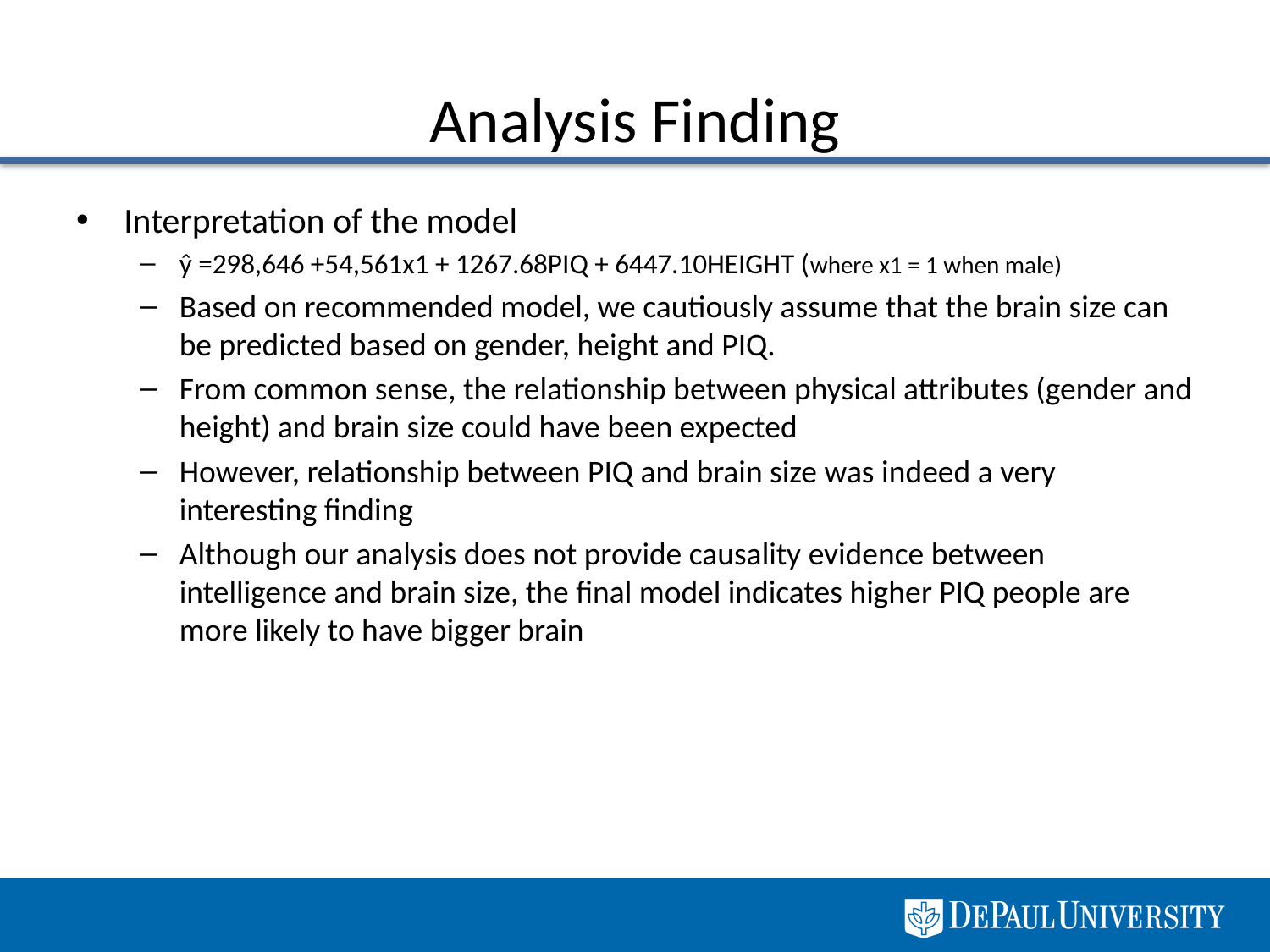

# Analysis Finding
Interpretation of the model
ŷ =298,646 +54,561x1 + 1267.68PIQ + 6447.10HEIGHT (where x1 = 1 when male)
Based on recommended model, we cautiously assume that the brain size can be predicted based on gender, height and PIQ.
From common sense, the relationship between physical attributes (gender and height) and brain size could have been expected
However, relationship between PIQ and brain size was indeed a very interesting finding
Although our analysis does not provide causality evidence between intelligence and brain size, the final model indicates higher PIQ people are more likely to have bigger brain